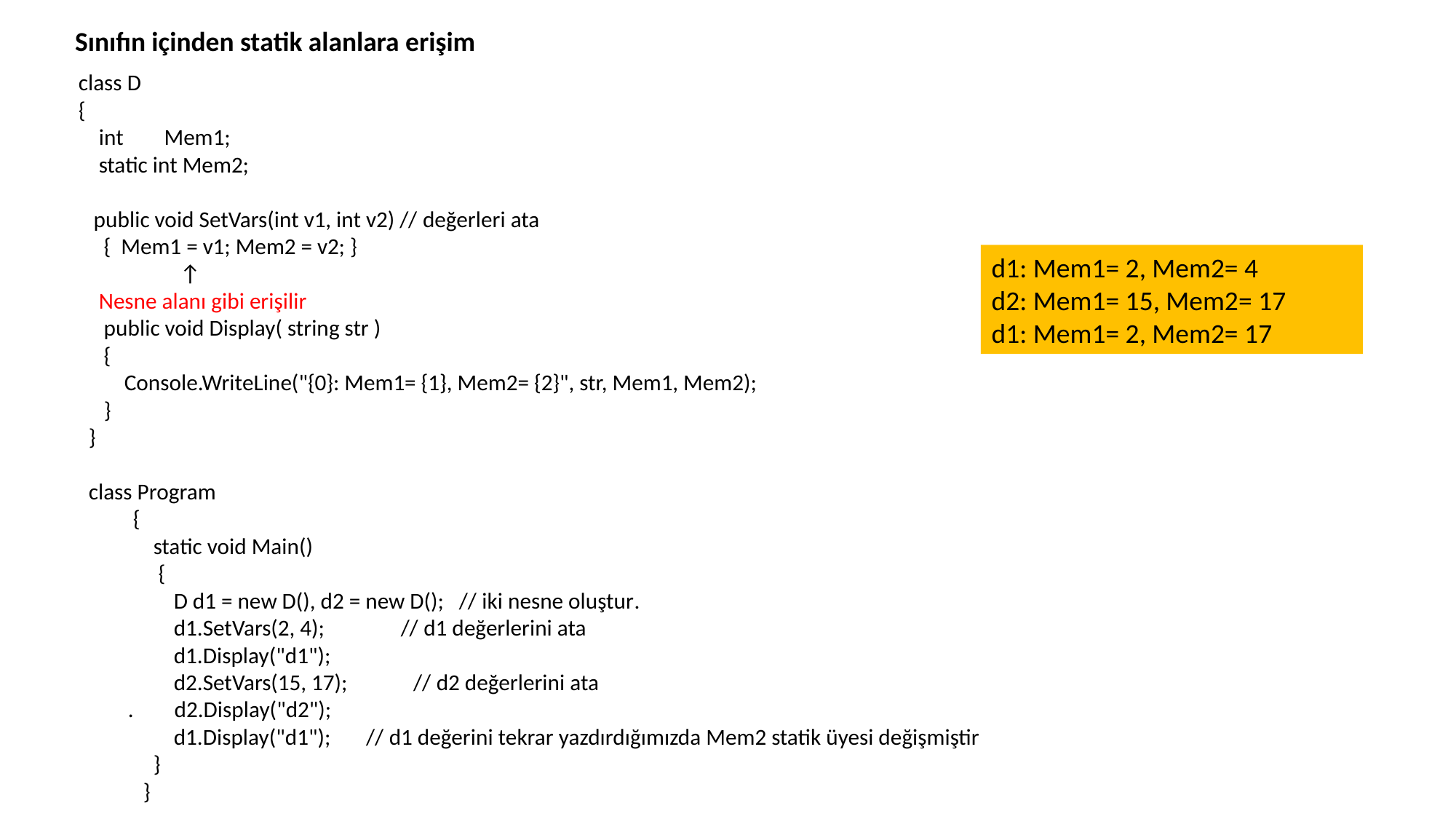

Sınıfın içinden statik alanlara erişim
 class D
 {
     int        Mem1;
     static int Mem2;

    public void SetVars(int v1, int v2) // değerleri ata
      {  Mem1 = v1; Mem2 = v2; }
                     ↑
     Nesne alanı gibi erişilir
      public void Display( string str )
      {
          Console.WriteLine("{0}: Mem1= {1}, Mem2= {2}", str, Mem1, Mem2);
      }
   }

   class Program
 {
     static void Main()
      {
         D d1 = new D(), d2 = new D();   // iki nesne oluştur.
         d1.SetVars(2, 4);               // d1 değerlerini ata
         d1.Display("d1");
         d2.SetVars(15, 17);             // d2 değerlerini ata
.        d2.Display("d2");
         d1.Display("d1");       // d1 değerini tekrar yazdırdığımızda Mem2 statik üyesi değişmiştir
     }
   }
d1: Mem1= 2, Mem2= 4
d2: Mem1= 15, Mem2= 17
d1: Mem1= 2, Mem2= 17